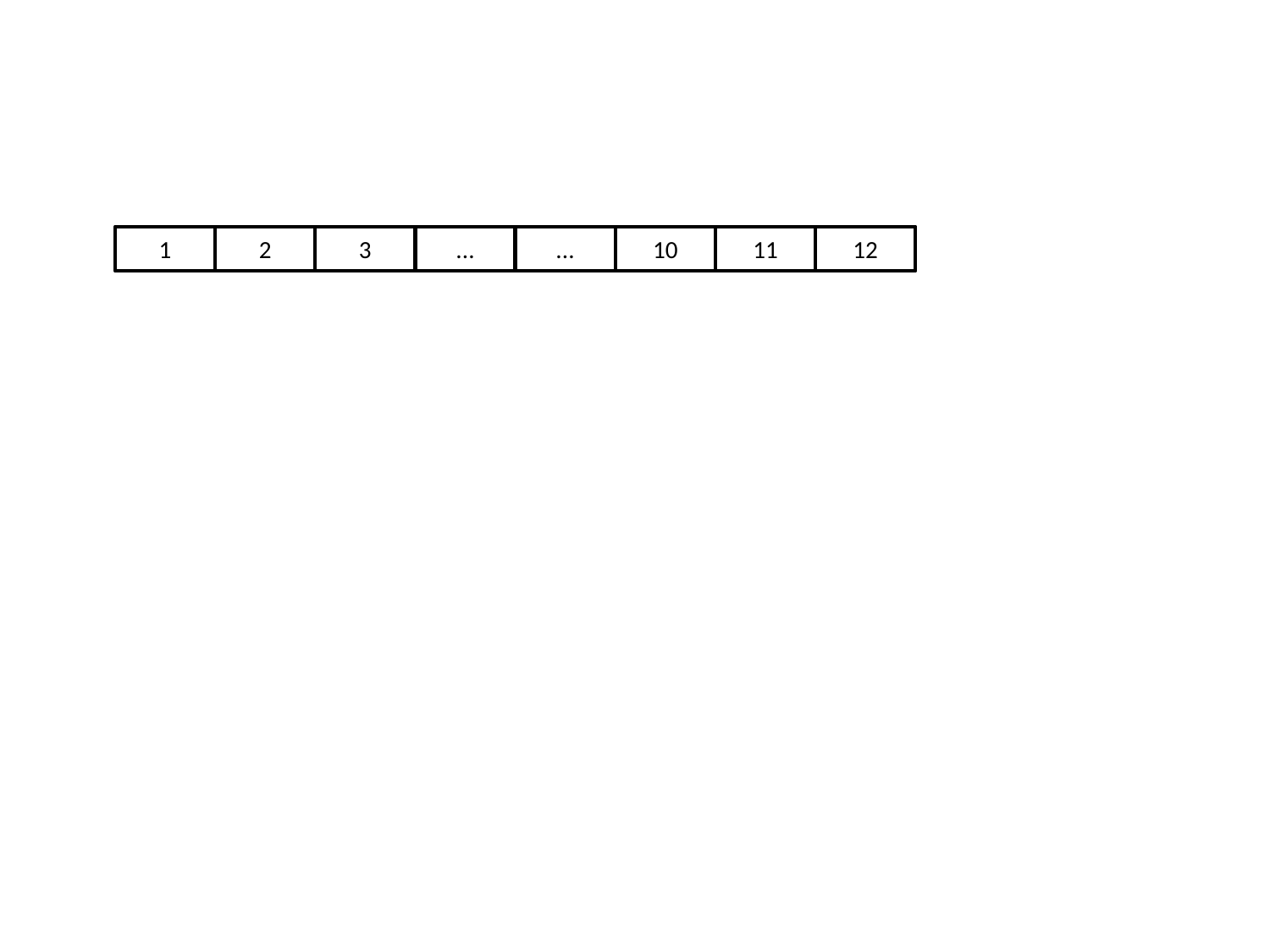

1
2
3
...
...
10
11
12